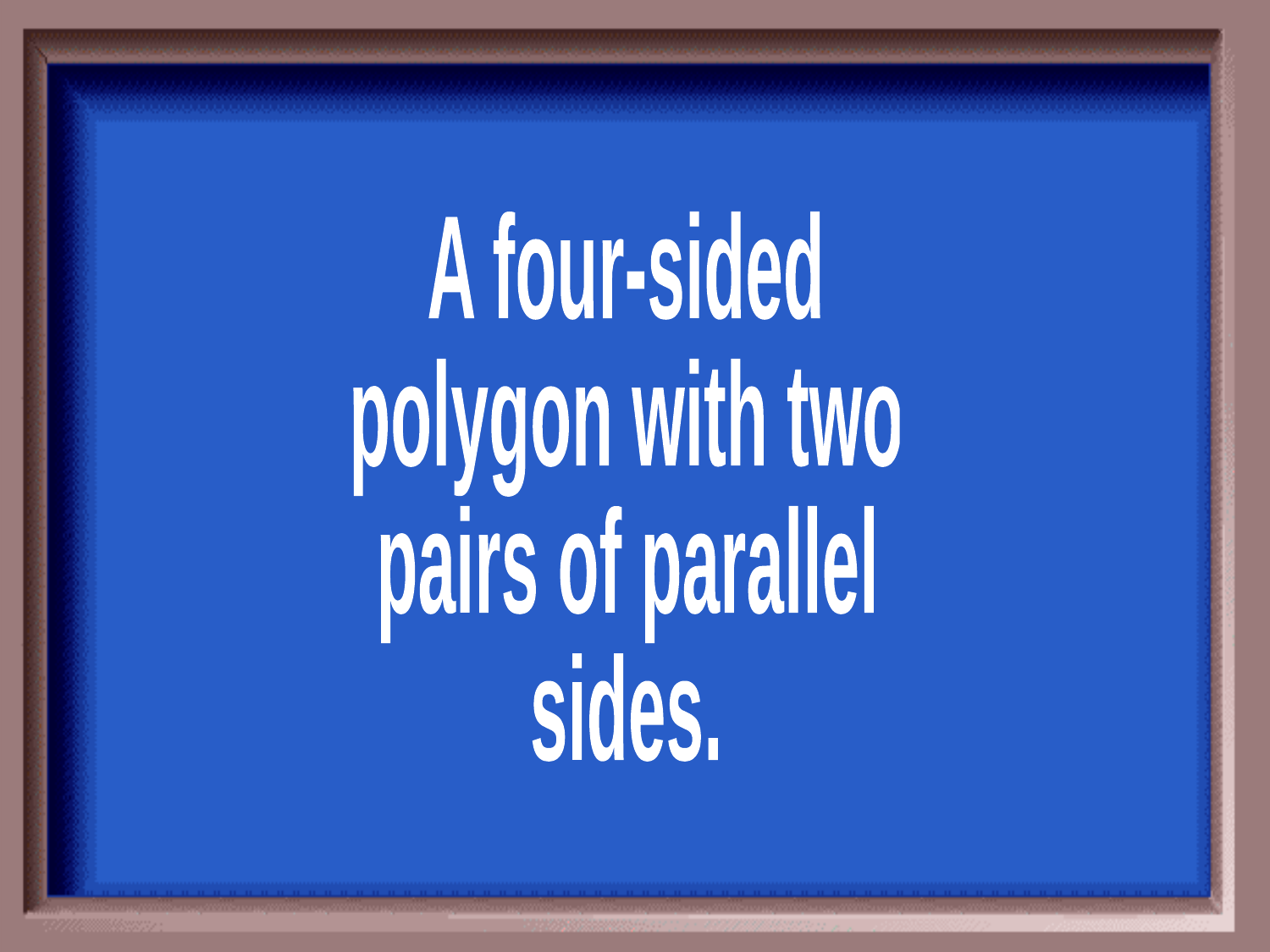

A four-sided
polygon with two
pairs of parallel
sides.